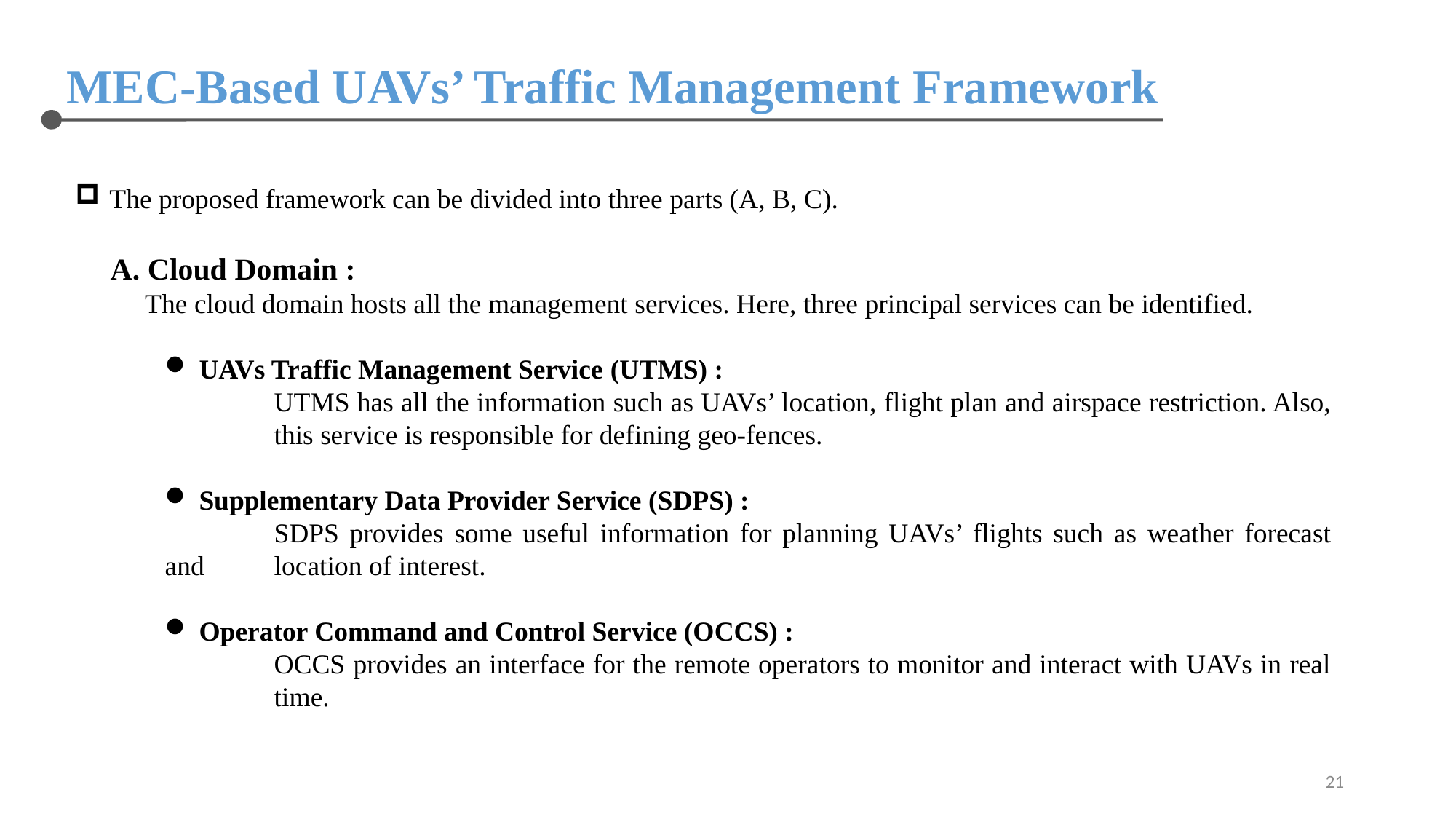

MEC-Based UAVs’ Traffic Management Framework

The proposed framework can be divided into three parts (A, B, C).
A. Cloud Domain :
     The cloud domain hosts all the management services. Here, three principal services can be identified.

UAVs Traffic Management Service (UTMS) :
	UTMS has all the information such as UAVs’ location, flight plan and airspace restriction. Also, 	this service is responsible for defining geo-fences.

Supplementary Data Provider Service (SDPS) :
	SDPS provides some useful information for planning UAVs’ flights such as weather forecast and 	location of interest.

Operator Command and Control Service (OCCS) :
	OCCS provides an interface for the remote operators to monitor and interact with UAVs in real 	time.
21